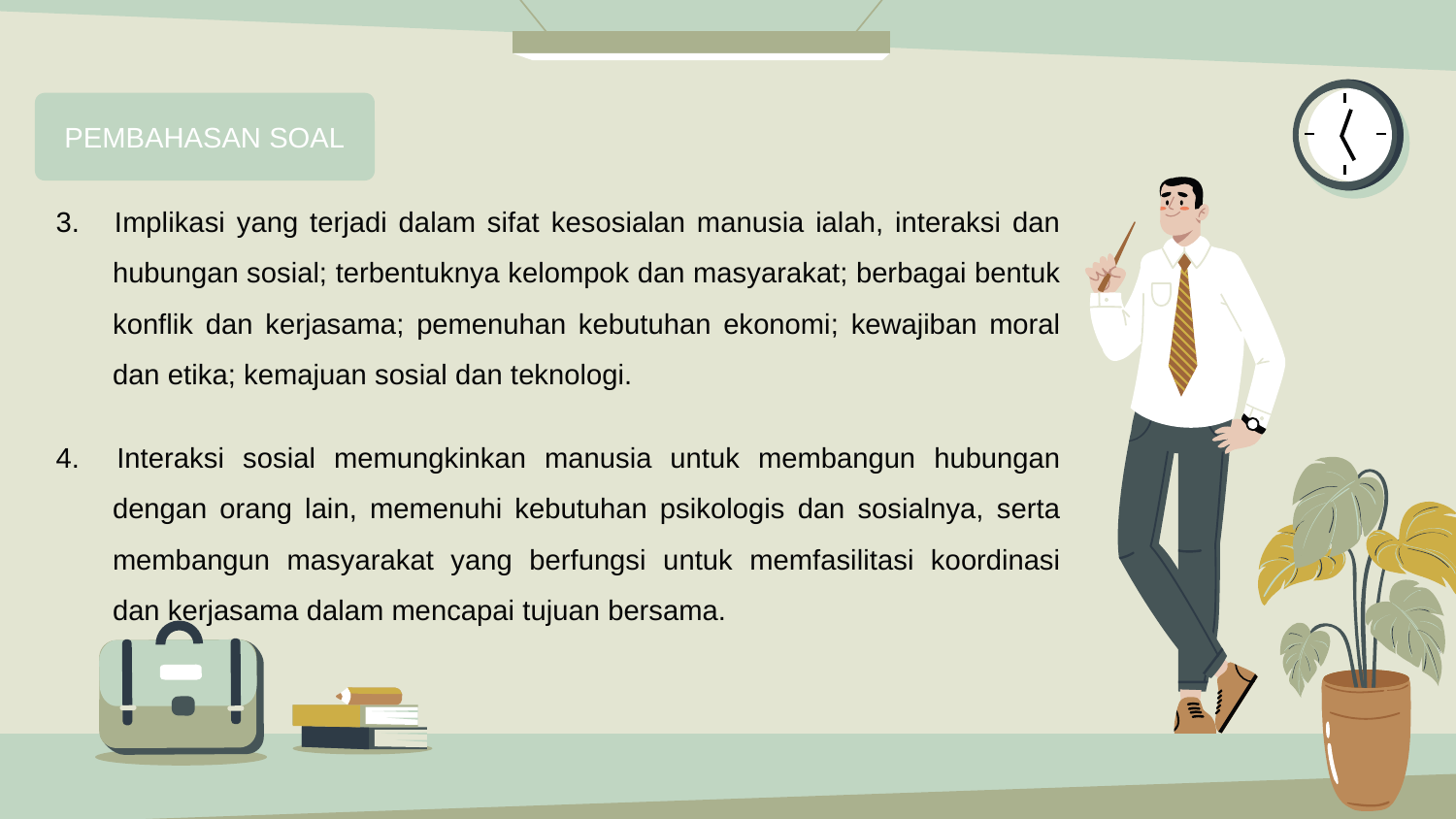

PEMBAHASAN SOAL
3.   Implikasi yang terjadi dalam sifat kesosialan manusia ialah, interaksi dan hubungan sosial; terbentuknya kelompok dan masyarakat; berbagai bentuk konflik dan kerjasama; pemenuhan kebutuhan ekonomi; kewajiban moral dan etika; kemajuan sosial dan teknologi.
4.  Interaksi sosial memungkinkan manusia untuk membangun hubungan dengan orang lain, memenuhi kebutuhan psikologis dan sosialnya, serta membangun masyarakat yang berfungsi untuk memfasilitasi koordinasi dan kerjasama dalam mencapai tujuan bersama.